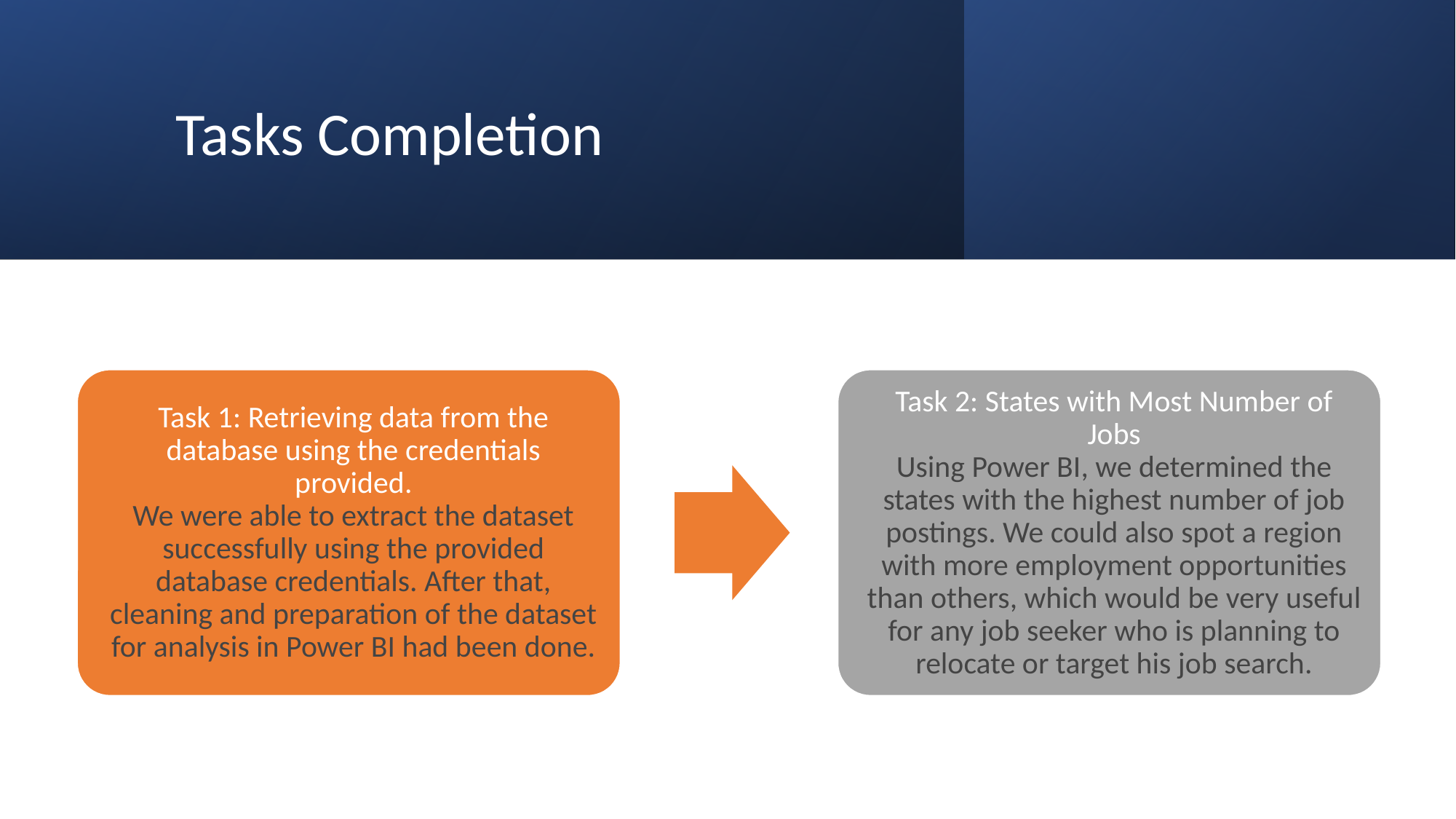

# Tasks Completion
Task 1: Retrieving data from the database using the credentials provided.
We were able to extract the dataset successfully using the provided database credentials. After that, cleaning and preparation of the dataset for analysis in Power BI had been done.

Task 2: States with Most Number of Jobs
Using Power BI, we determined the states with the highest number of job postings. We could also spot a region with more employment opportunities than others, which would be very useful for any job seeker who is planning to relocate or target his job search.